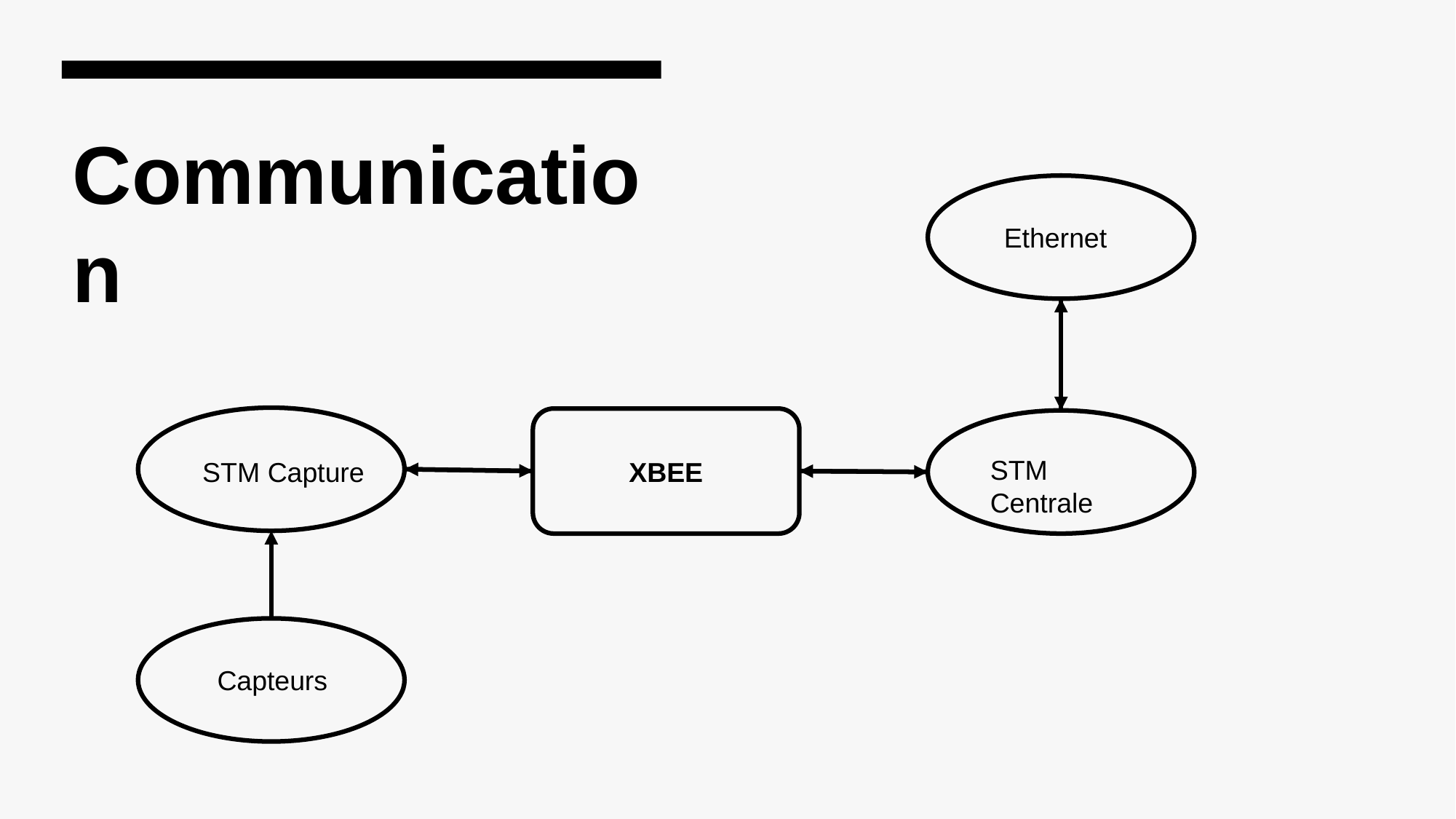

# Communication

Ethernet

XBEE

STM Centrale
STM Capture

Capteurs